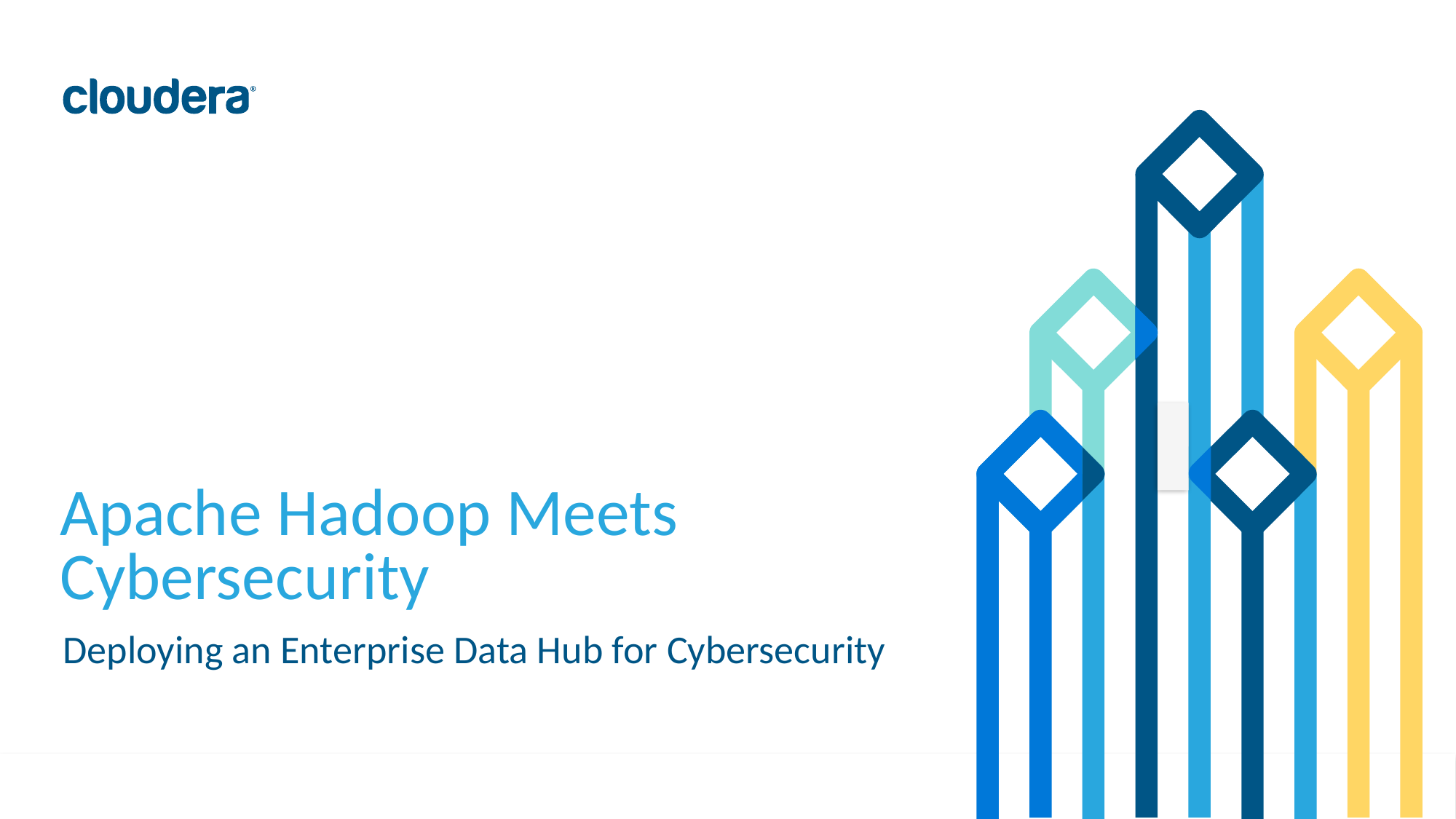

# Apache Hadoop Meets Cybersecurity
Deploying an Enterprise Data Hub for Cybersecurity